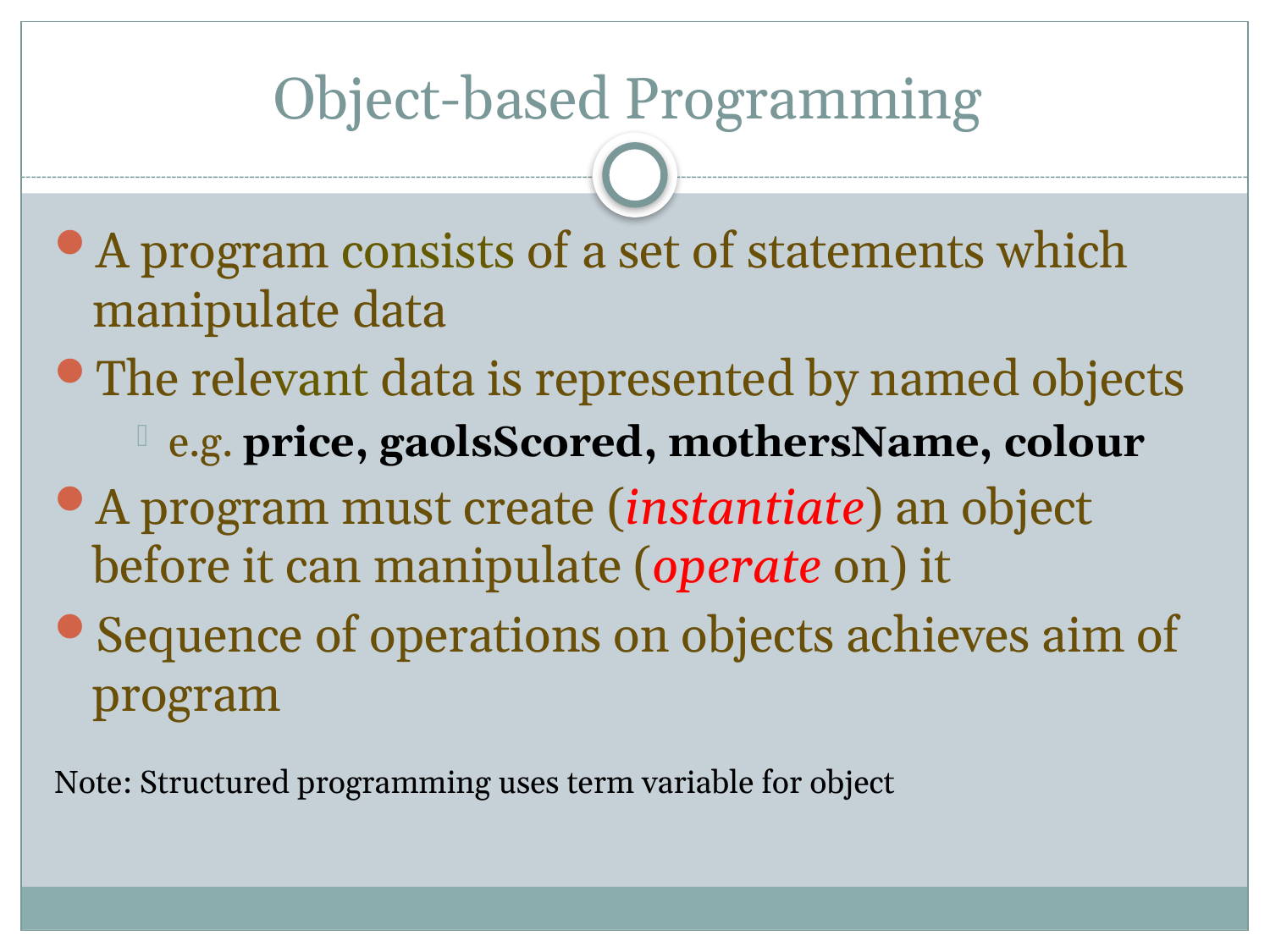

# Object-based Programming
A program consists of a set of statements which manipulate data
The relevant data is represented by named objects
e.g. price, gaolsScored, mothersName, colour
A program must create (instantiate) an object before it can manipulate (operate on) it
Sequence of operations on objects achieves aim of program

Note: Structured programming uses term variable for object